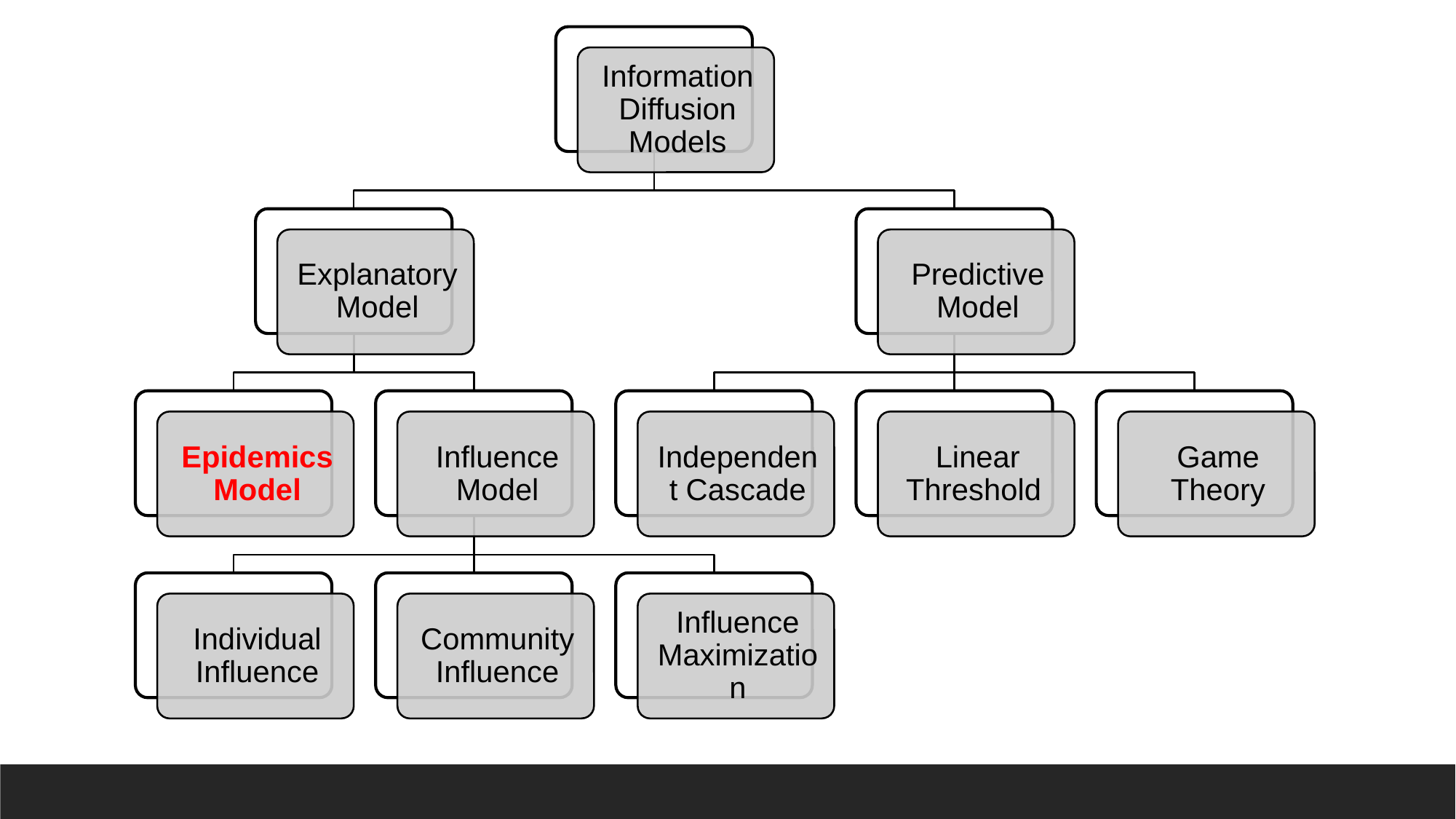

Information Diffusion Models
Explanatory Model
Epidemics Model
Influence Model
Individual Influence
Community Influence
Influence Maximization
Predictive Model
Independent Cascade
Linear Threshold
Game Theory